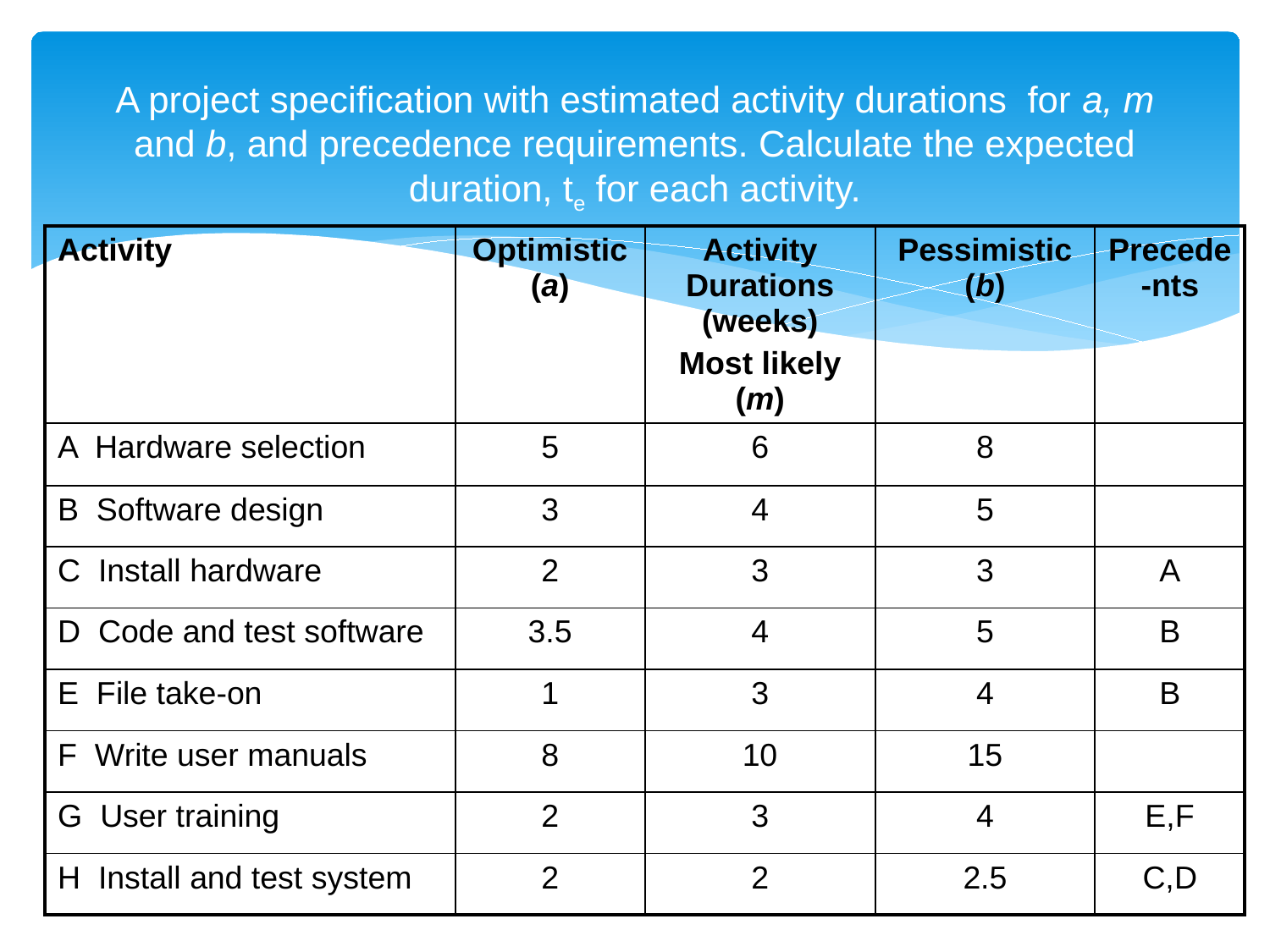

# A project specification with estimated activity durations  for a, m and b, and precedence requirements. Calculate the expected duration, te for each activity.
| Activity | Optimistic (a) | Activity Durations (weeks) Most likely (m) | Pessimistic (b) | Precede-nts |
| --- | --- | --- | --- | --- |
| A Hardware selection | 5 | 6 | 8 |  |
| B Software design | 3 | 4 | 5 |  |
| C Install hardware | 2 | 3 | 3 | A |
| D Code and test software | 3.5 | 4 | 5 | B |
| E File take-on | 1 | 3 | 4 | B |
| F Write user manuals | 8 | 10 | 15 |  |
| G User training | 2 | 3 | 4 | E,F |
| H Install and test system | 2 | 2 | 2.5 | C,D |